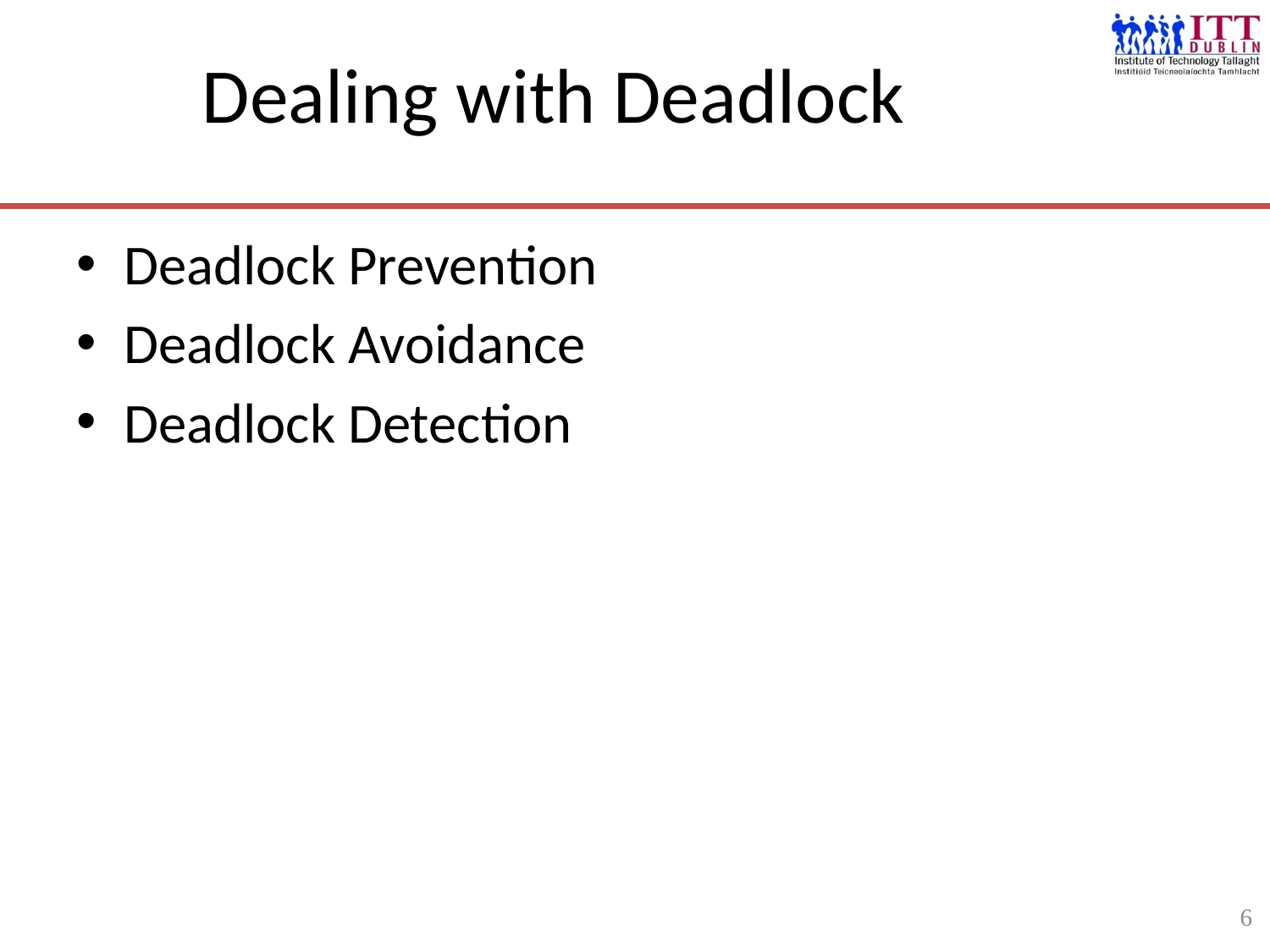

6
# Dealing with Deadlock
Deadlock Prevention
Deadlock Avoidance
Deadlock Detection